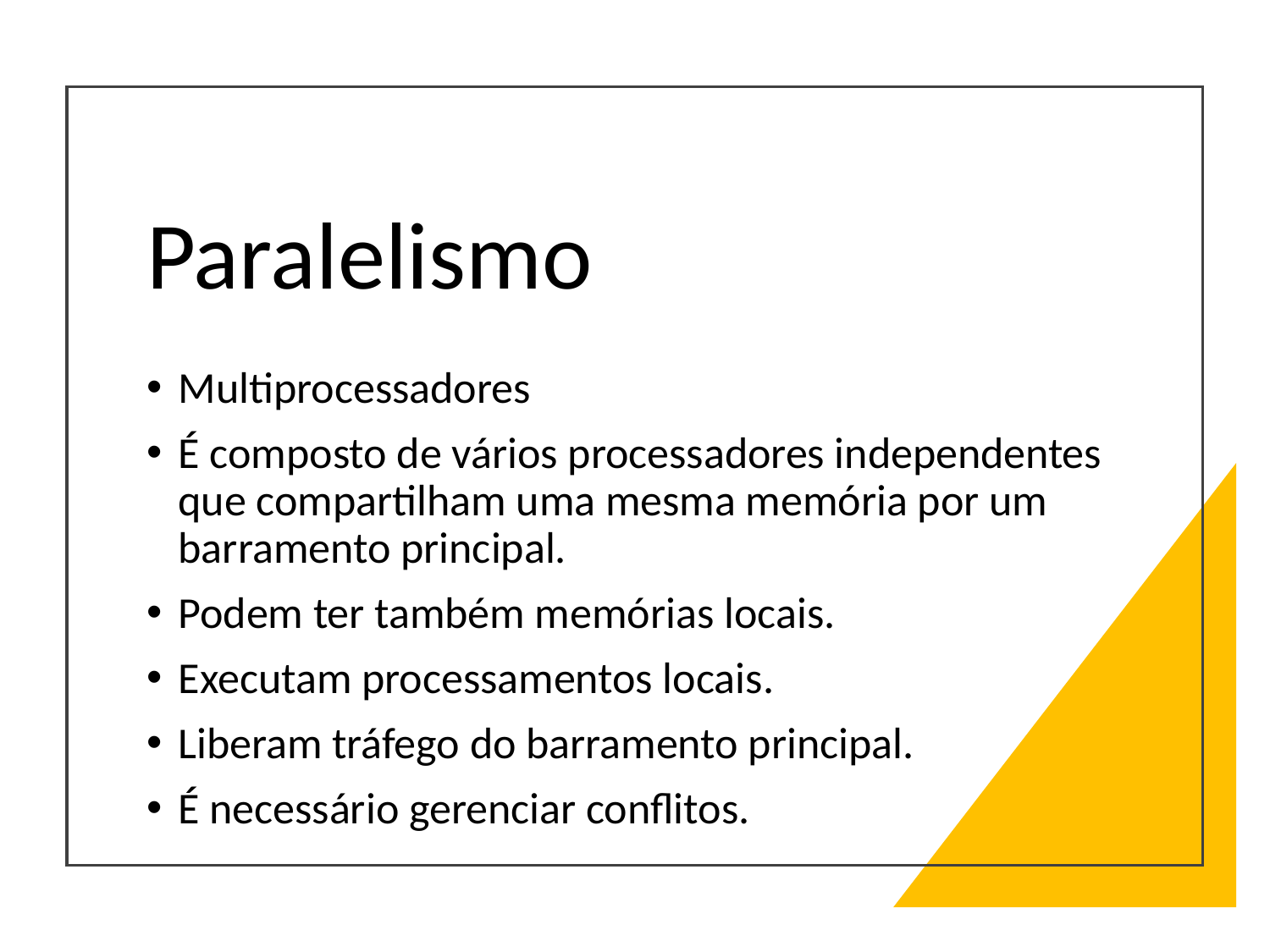

# Paralelismo
Multiprocessadores
É composto de vários processadores independentes que compartilham uma mesma memória por um barramento principal.
Podem ter também memórias locais.
Executam processamentos locais.
Liberam tráfego do barramento principal.
É necessário gerenciar conflitos.